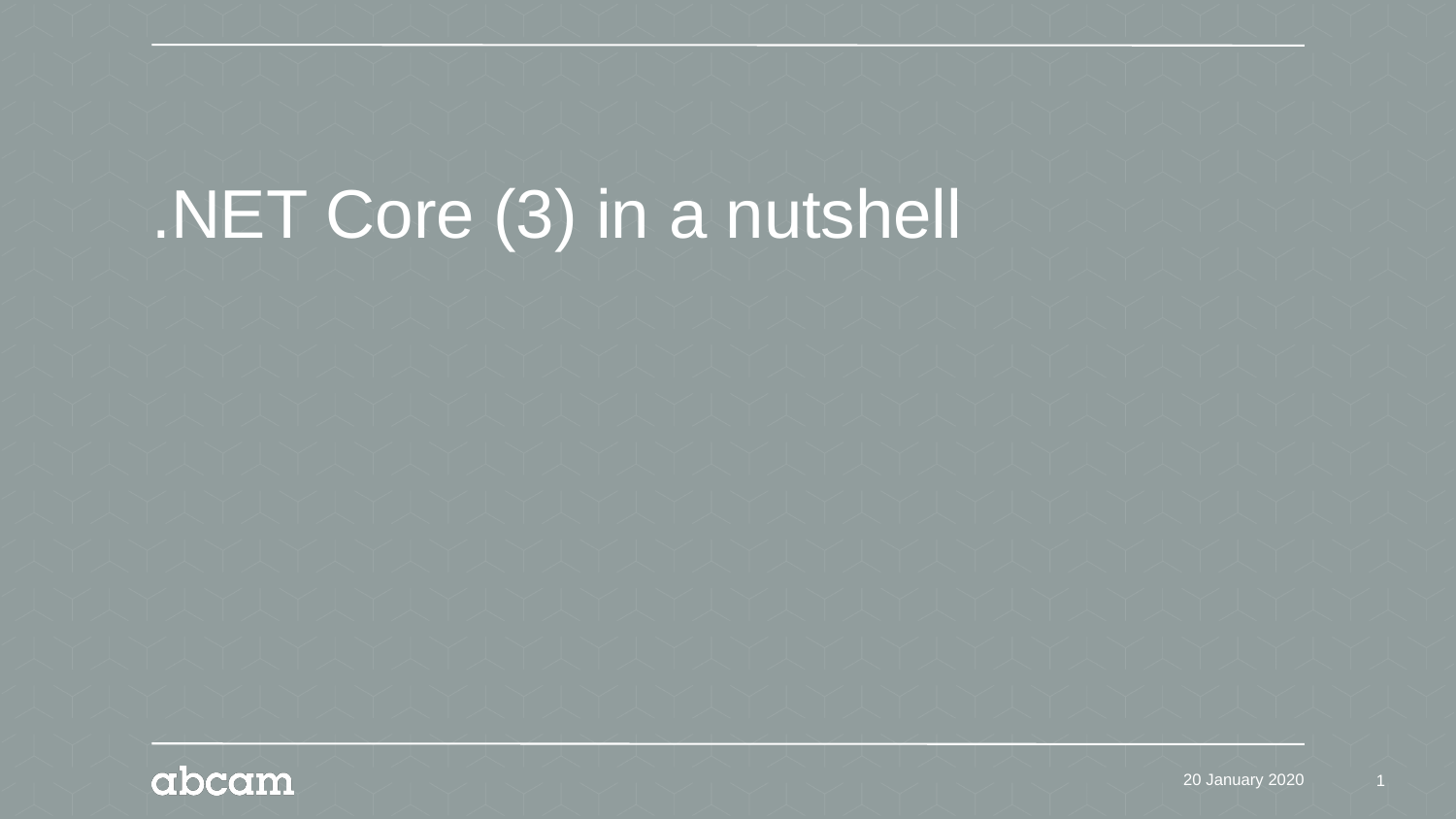

# .NET Core (3) in a nutshell

20 January 2020
1